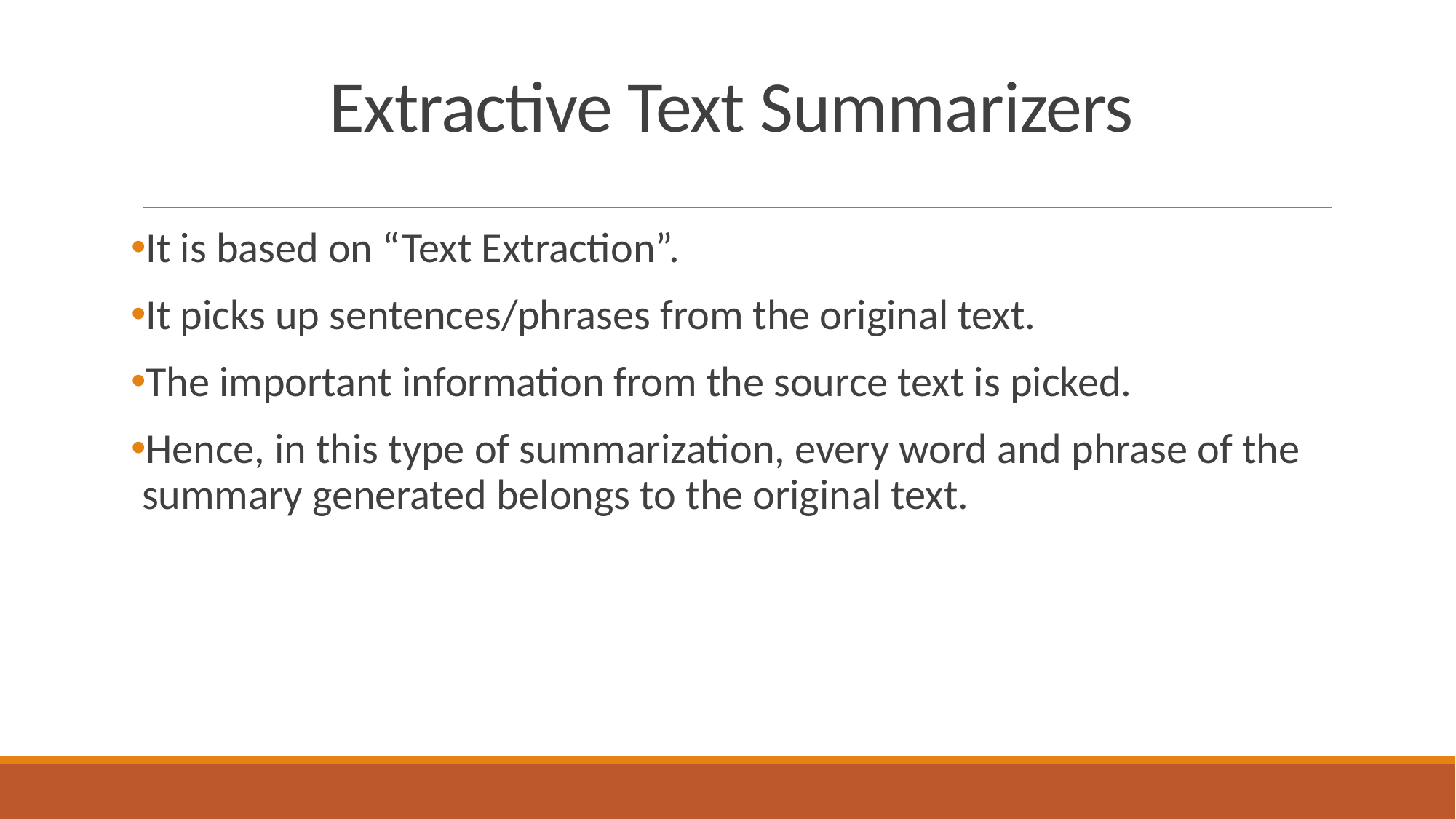

# Extractive Text Summarizers
It is based on “Text Extraction”.
It picks up sentences/phrases from the original text.
The important information from the source text is picked.
Hence, in this type of summarization, every word and phrase of the summary generated belongs to the original text.